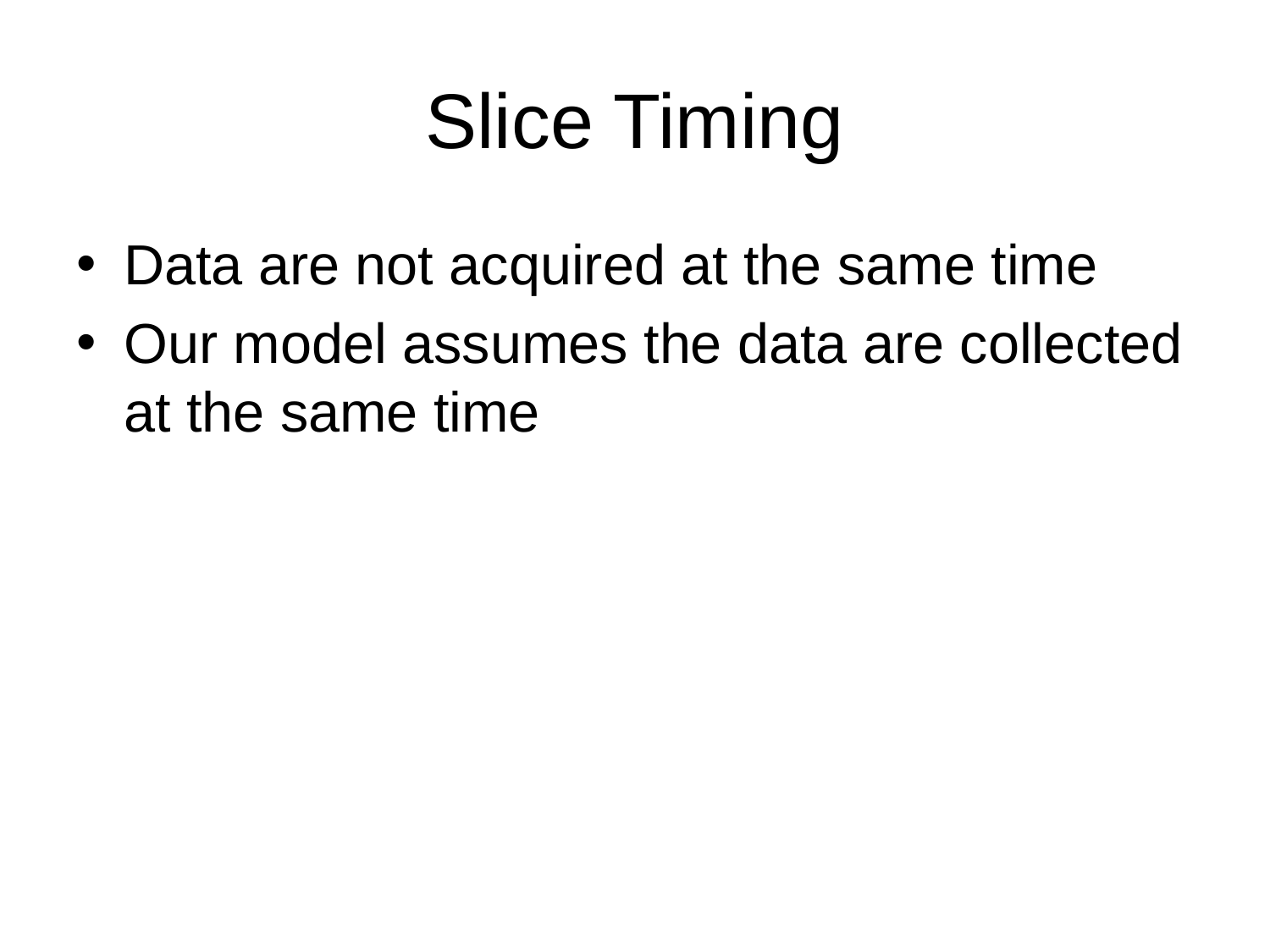

# Slice Timing
Data are not acquired at the same time
Our model assumes the data are collected at the same time